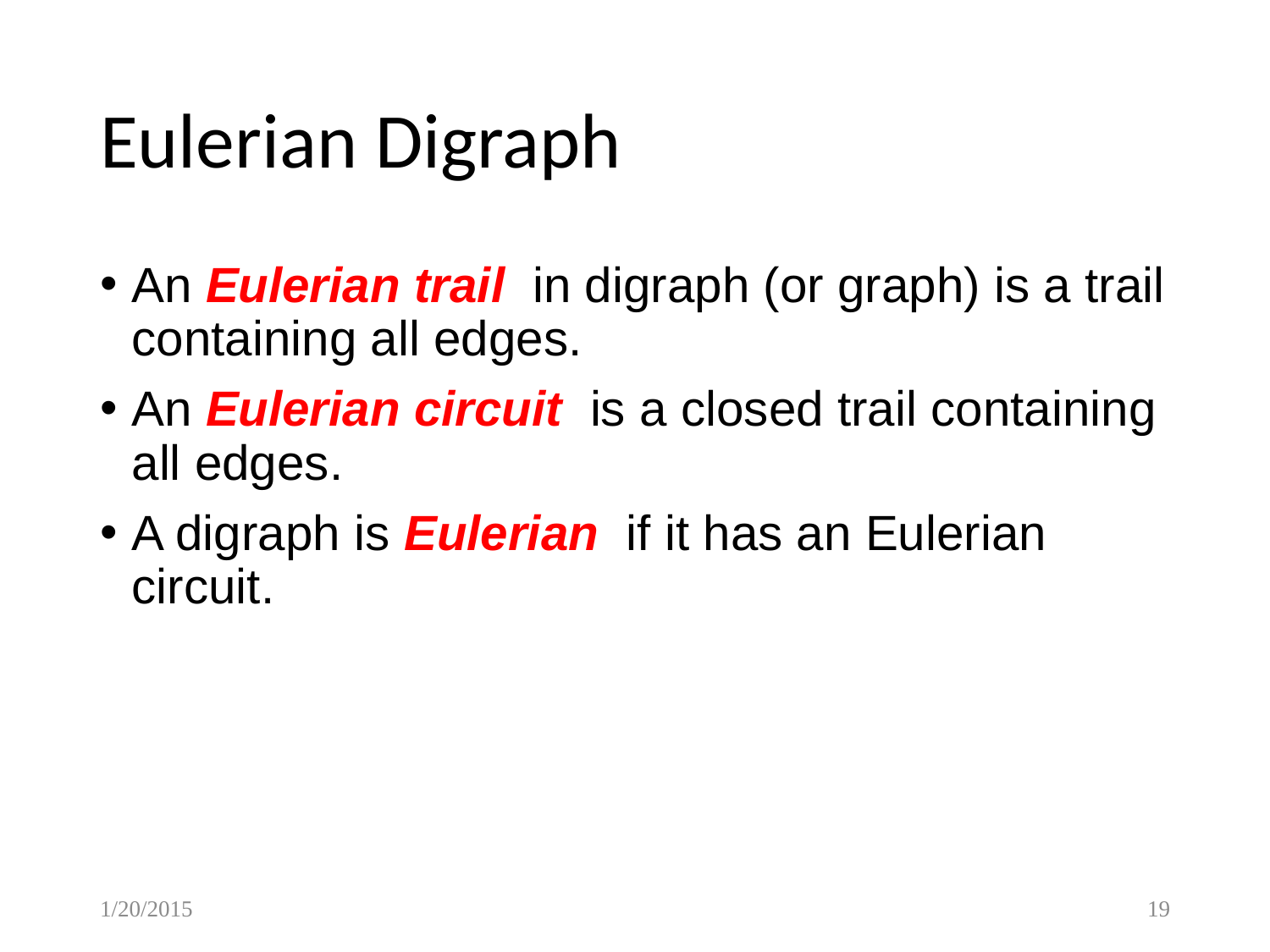

# Eulerian Digraph
An Eulerian trail  in digraph (or graph) is a trail containing all edges.
An Eulerian circuit  is a closed trail containing all edges.
A digraph is Eulerian  if it has an Eulerian circuit.
1/20/2015
19